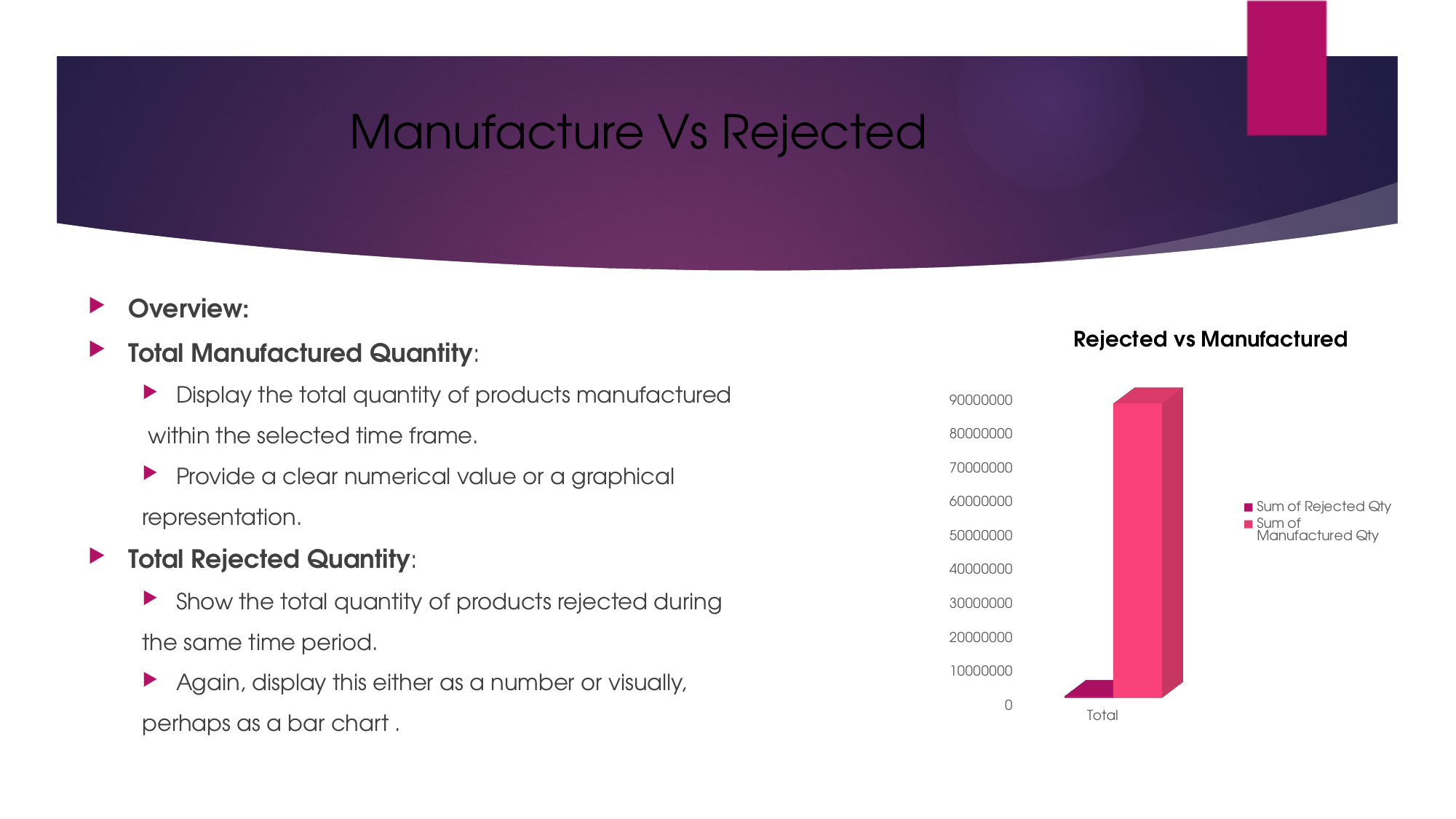

# Manufacture Vs Rejected
Overview:
Total Manufactured Quantity:
Display the total quantity of products manufactured
 within the selected time frame.
Provide a clear numerical value or a graphical
representation.
Total Rejected Quantity:
Show the total quantity of products rejected during
the same time period.
Again, display this either as a number or visually,
perhaps as a bar chart .

[unsupported chart]